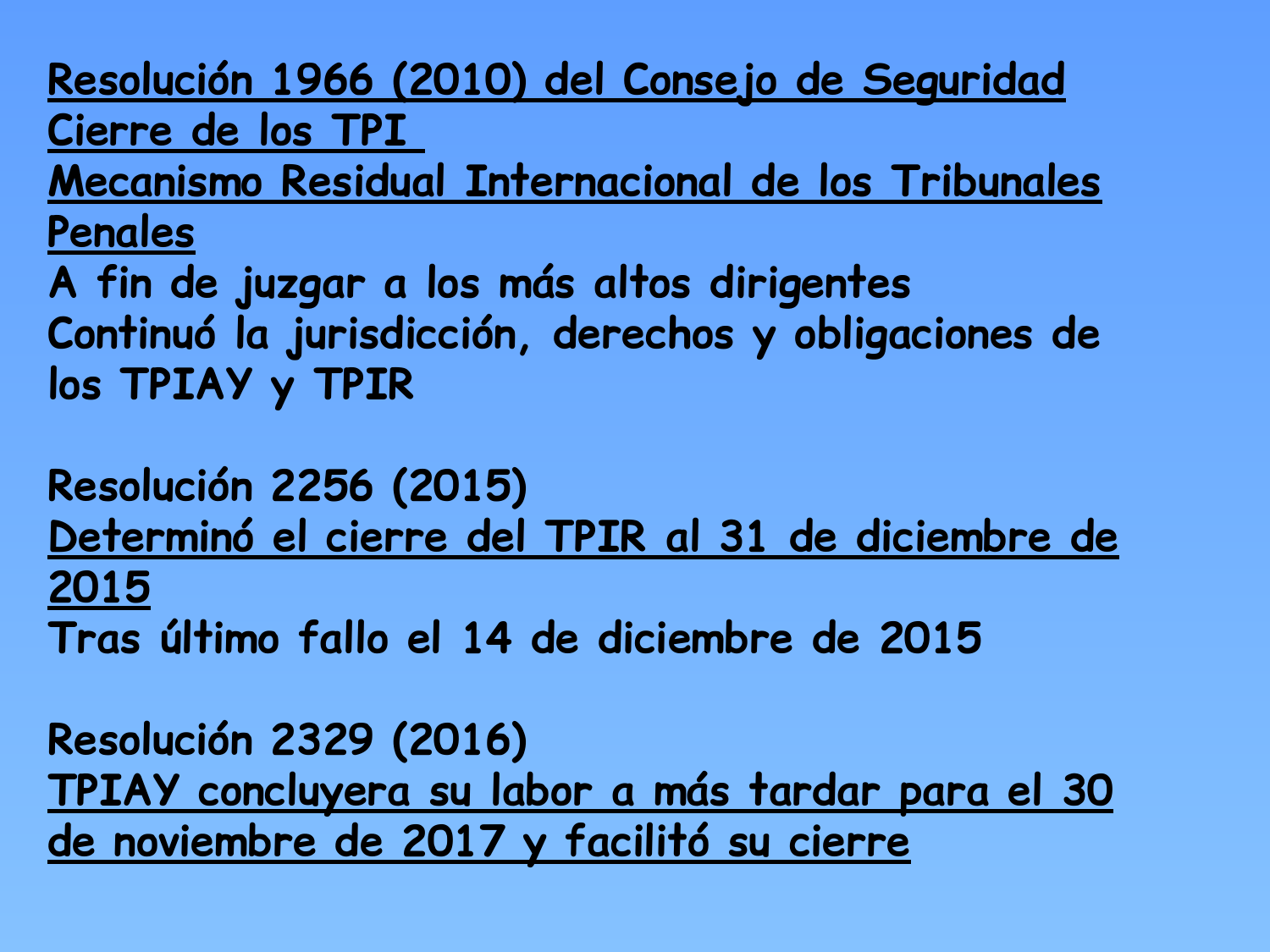

Resolución 1966 (2010) del Consejo de Seguridad
Cierre de los TPI
Mecanismo Residual Internacional de los Tribunales Penales
A fin de juzgar a los más altos dirigentes
Continuó la jurisdicción, derechos y obligaciones de los TPIAY y TPIR

Resolución 2256 (2015)
Determinó el cierre del TPIR al 31 de diciembre de 2015
Tras último fallo el 14 de diciembre de 2015

Resolución 2329 (2016)
TPIAY concluyera su labor a más tardar para el 30 de noviembre de 2017 y facilitó su cierre